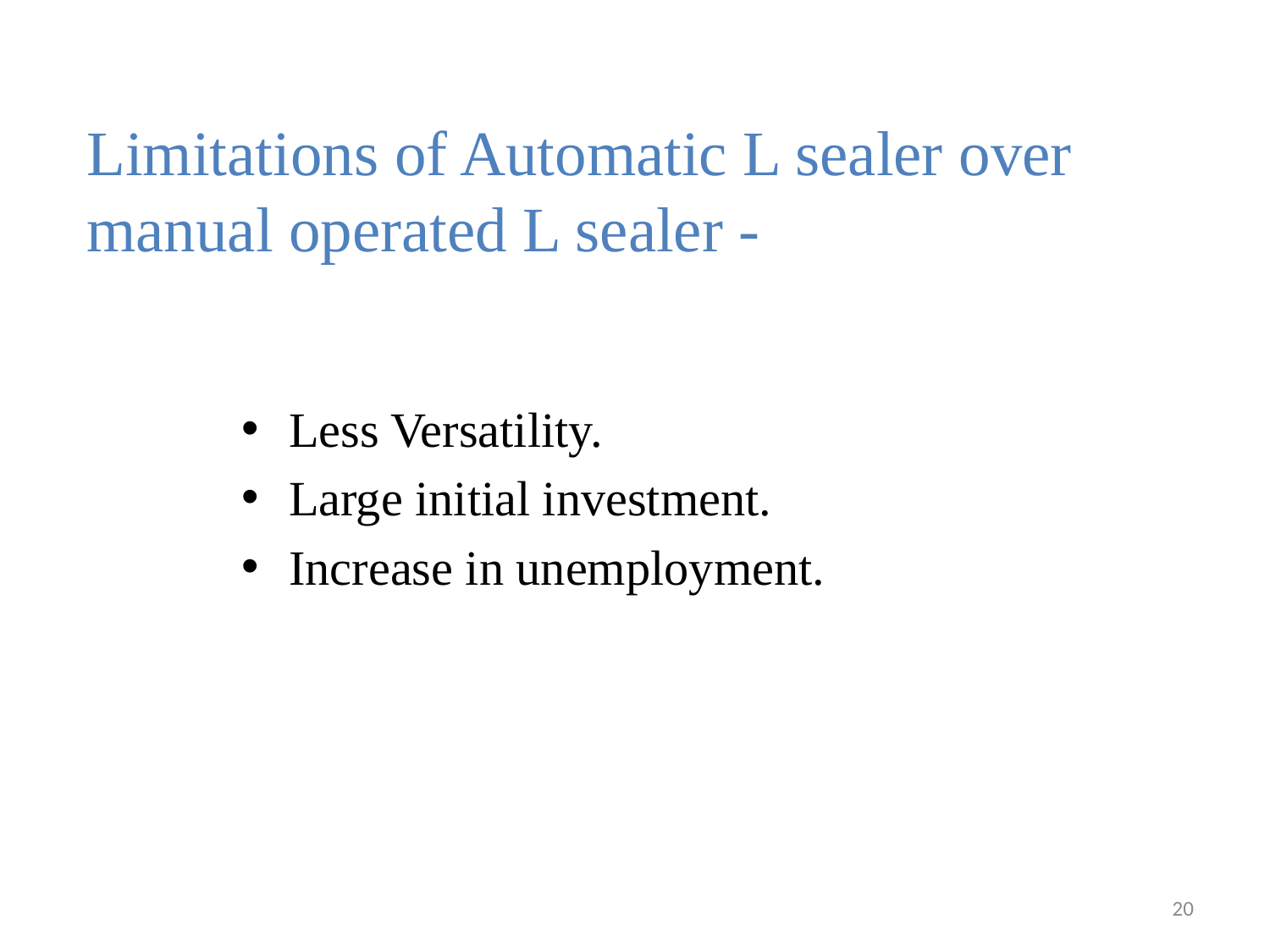

# Limitations of Automatic L sealer over manual operated L sealer -
Less Versatility.
Large initial investment.
Increase in unemployment.

20